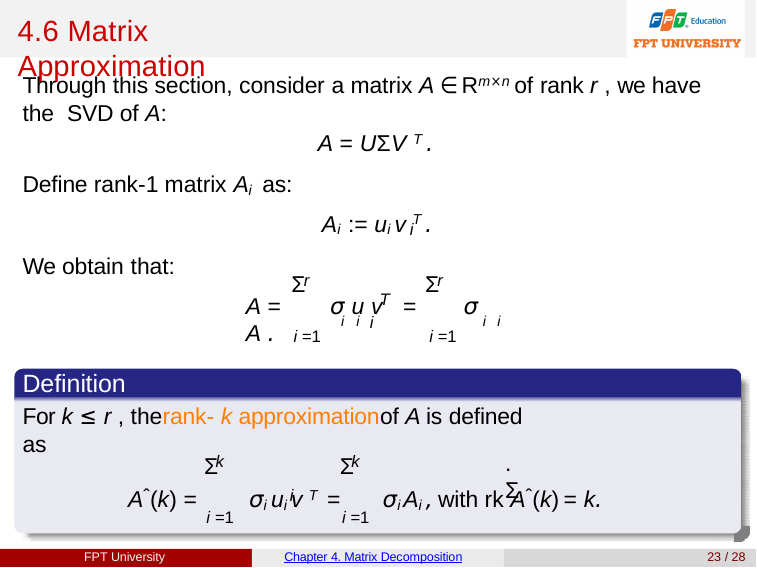

# 4.6 Matrix Approximation
Through this section, consider a matrix A ∈ Rm×n of rank r , we have the  SVD of A:
A = UΣV T .
Define rank-1 matrix Ai as:
Ai := ui v T .
i
We obtain that:
r
r
Σ
Σ
T
A =	σ u v	=	σ A .
i  i  i	i i
i =1	i =1
Definition
For k ≤ r , therank- k approximationof A is defined as

.	Σ
k	k
Σ	Σ
Aˆ(k) =	σi ui v T =	σi Ai , with rk Aˆ(k) = k.
i
i =1	i =1

FPT University
Chapter 4. Matrix Decomposition
23 / 28